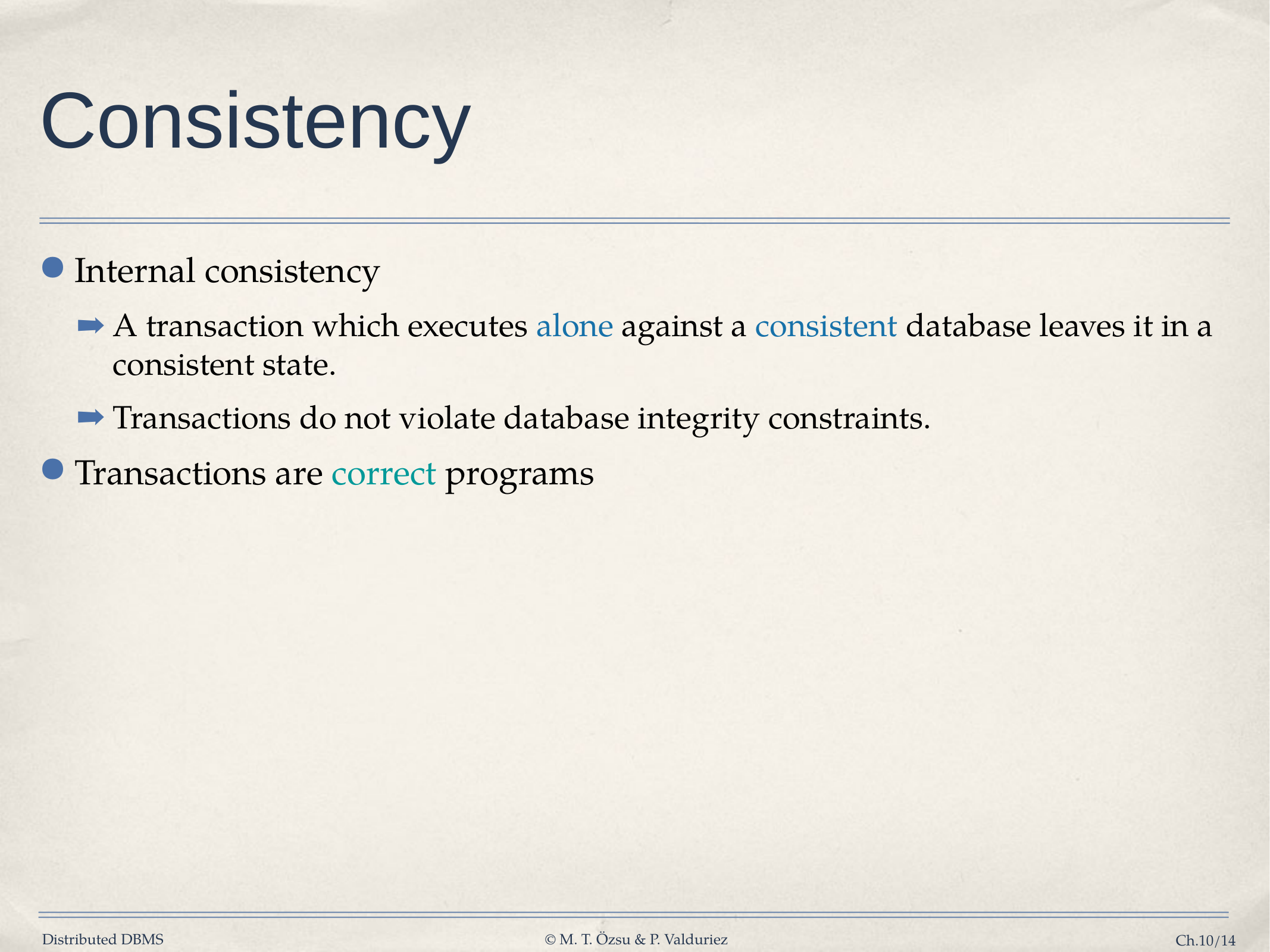

# Consistency
Internal consistency
A transaction which executes alone against a consistent database leaves it in a consistent state.
Transactions do not violate database integrity constraints.
Transactions are correct programs